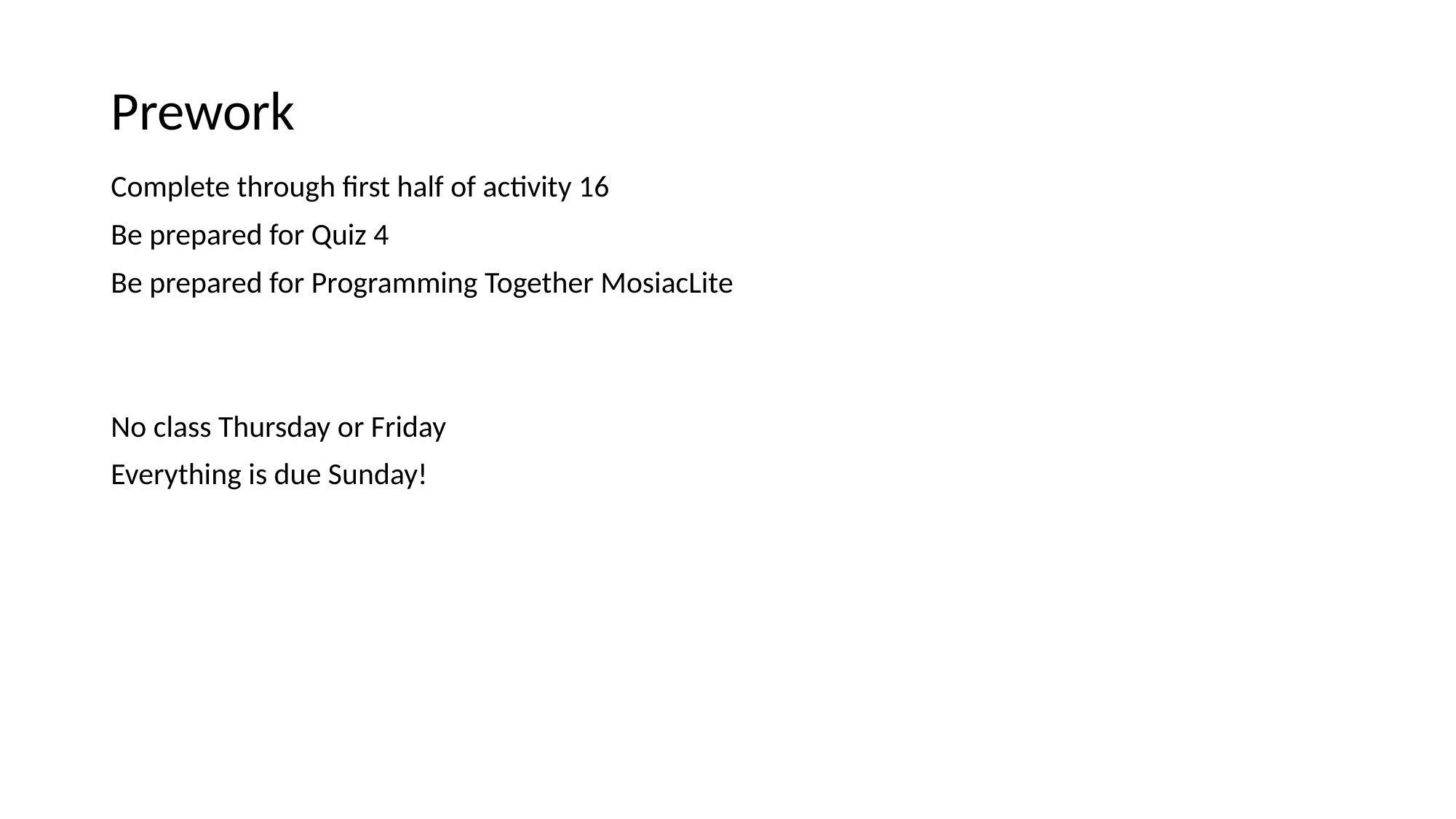

# Prework
Complete through first half of activity 16
Be prepared for Quiz 4
Be prepared for Programming Together MosiacLite

No class Thursday or Friday
Everything is due Sunday!